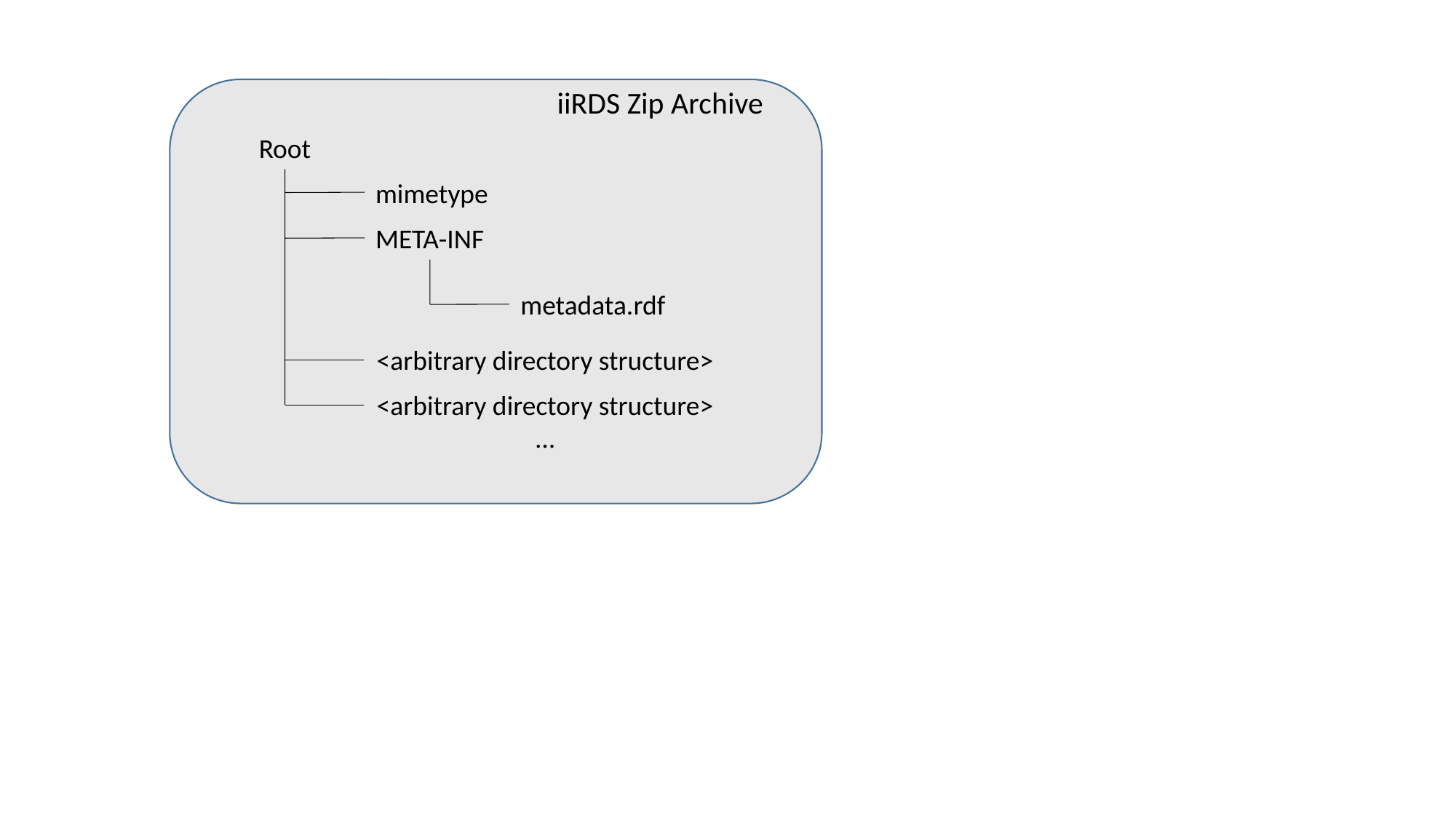

iiRDS Zip Archive

Root
mimetype
META-INF
metadata.rdf
<arbitrary directory structure>
<arbitrary directory structure>
…